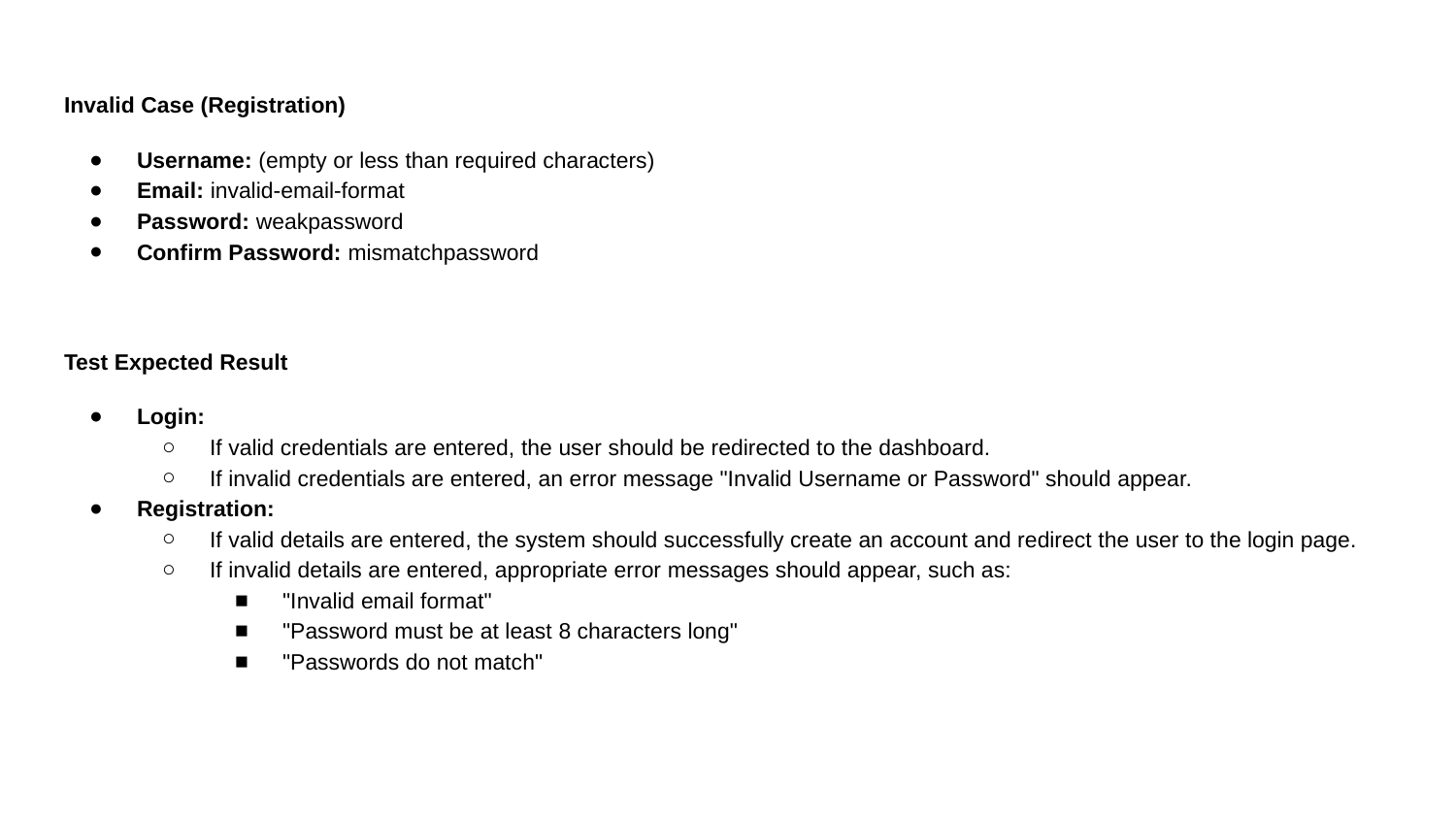

Invalid Case (Registration)
Username: (empty or less than required characters)
Email: invalid-email-format
Password: weakpassword
Confirm Password: mismatchpassword

Test Expected Result
Login:
If valid credentials are entered, the user should be redirected to the dashboard.
If invalid credentials are entered, an error message "Invalid Username or Password" should appear.
Registration:
If valid details are entered, the system should successfully create an account and redirect the user to the login page.
If invalid details are entered, appropriate error messages should appear, such as:
"Invalid email format"
"Password must be at least 8 characters long"
"Passwords do not match"